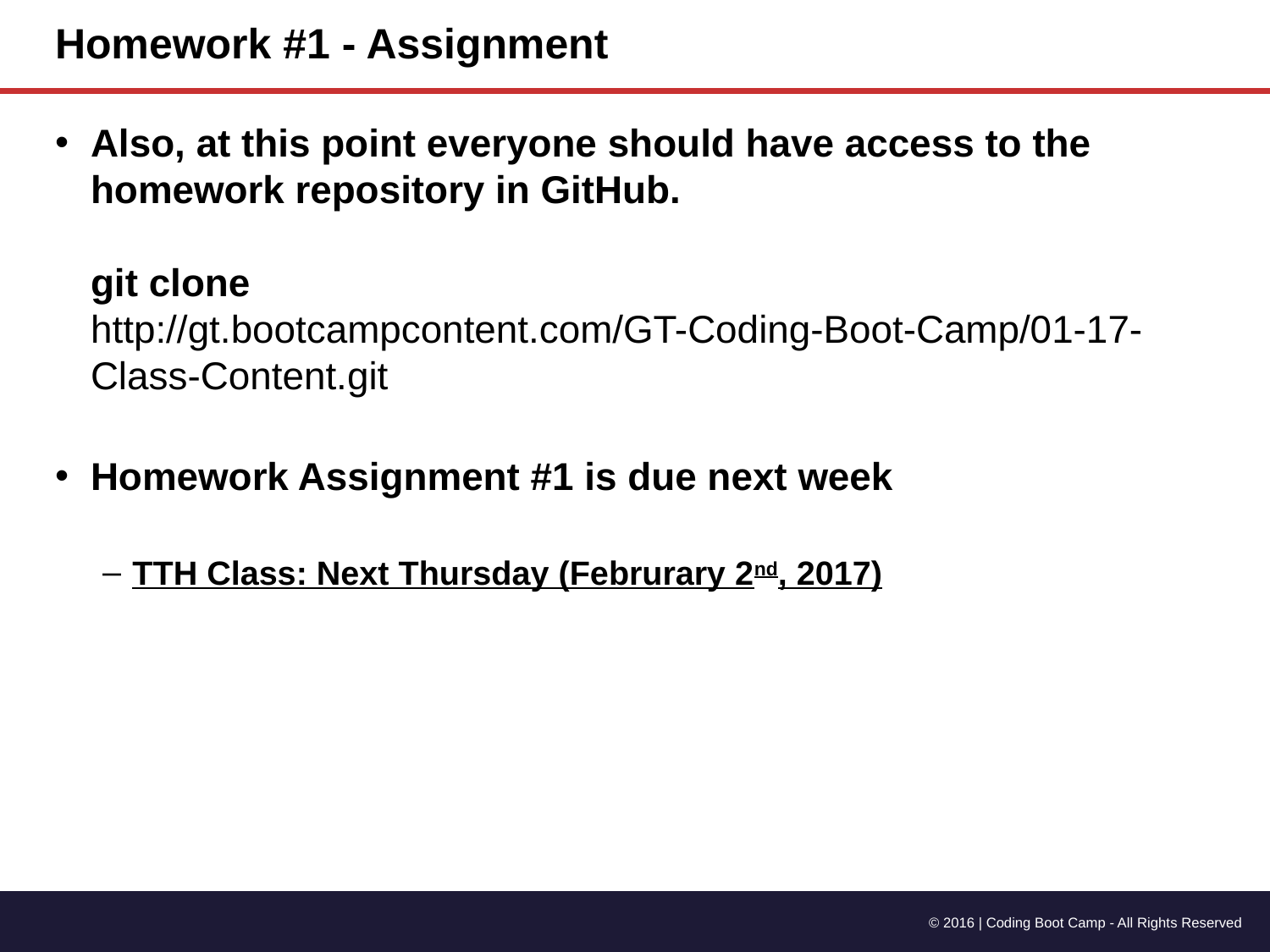

# Homework #1 - Assignment
Also, at this point everyone should have access to the homework repository in GitHub.
git clone http://gt.bootcampcontent.com/GT-Coding-Boot-Camp/01-17-Class-Content.git
Homework Assignment #1 is due next week

TTH Class: Next Thursday (Februrary 2nd, 2017)